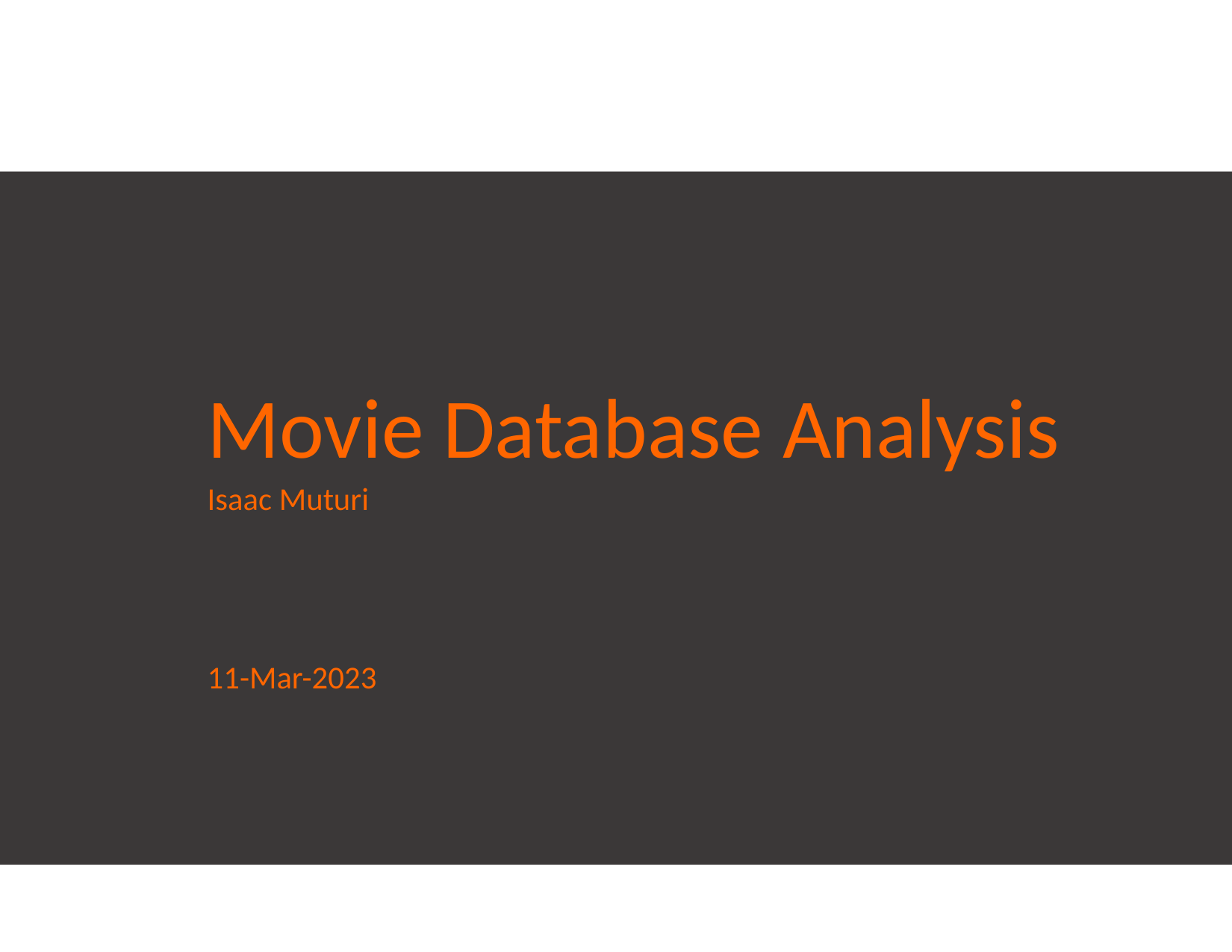

# Movie Database Analysis
Isaac Muturi
11-Mar-2023